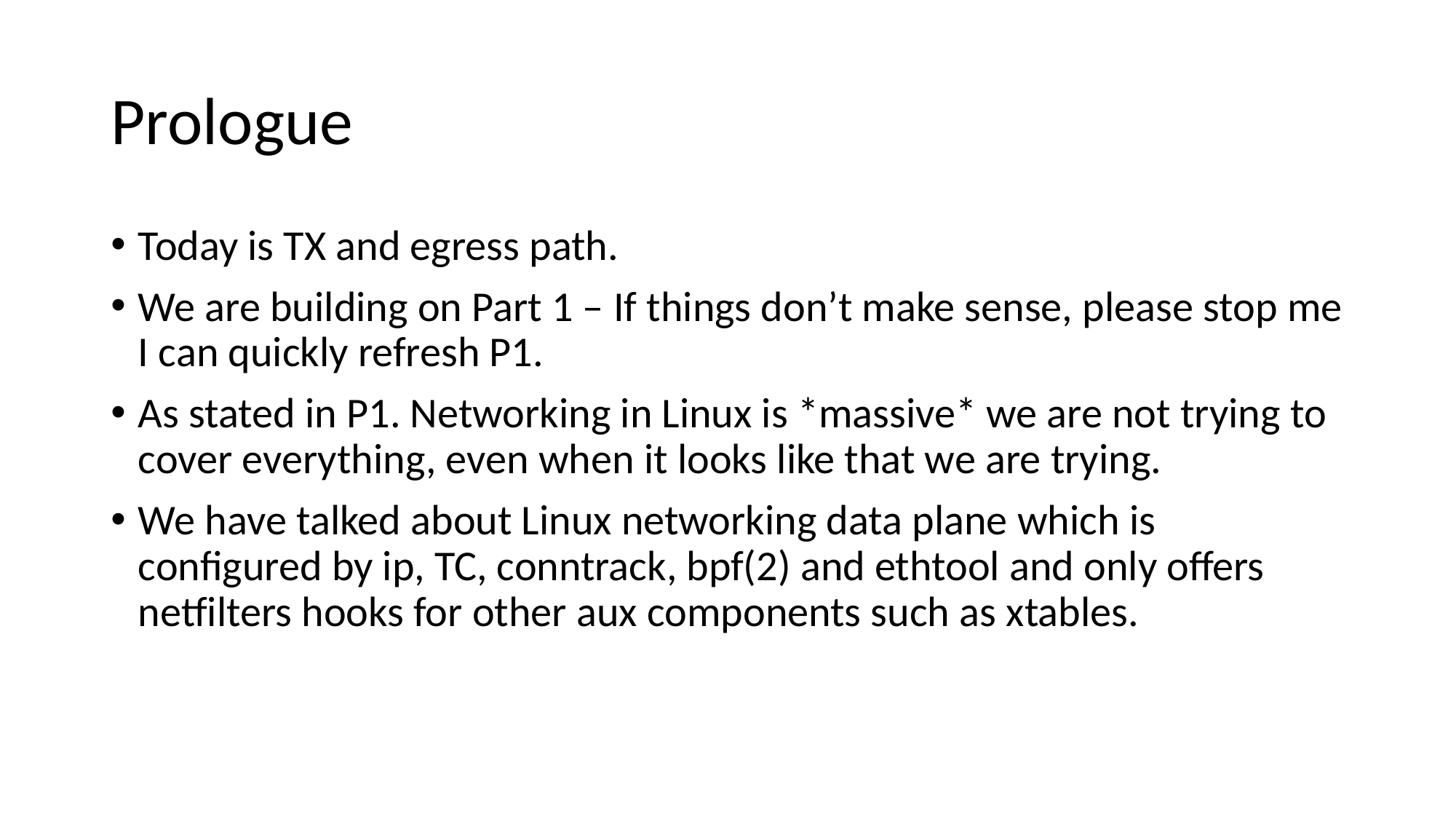

# Prologue
Today is TX and egress path.
We are building on Part 1 – If things don’t make sense, please stop me I can quickly refresh P1.
As stated in P1. Networking in Linux is *massive* we are not trying to cover everything, even when it looks like that we are trying.
We have talked about Linux networking data plane which is configured by ip, TC, conntrack, bpf(2) and ethtool and only offers netfilters hooks for other aux components such as xtables.